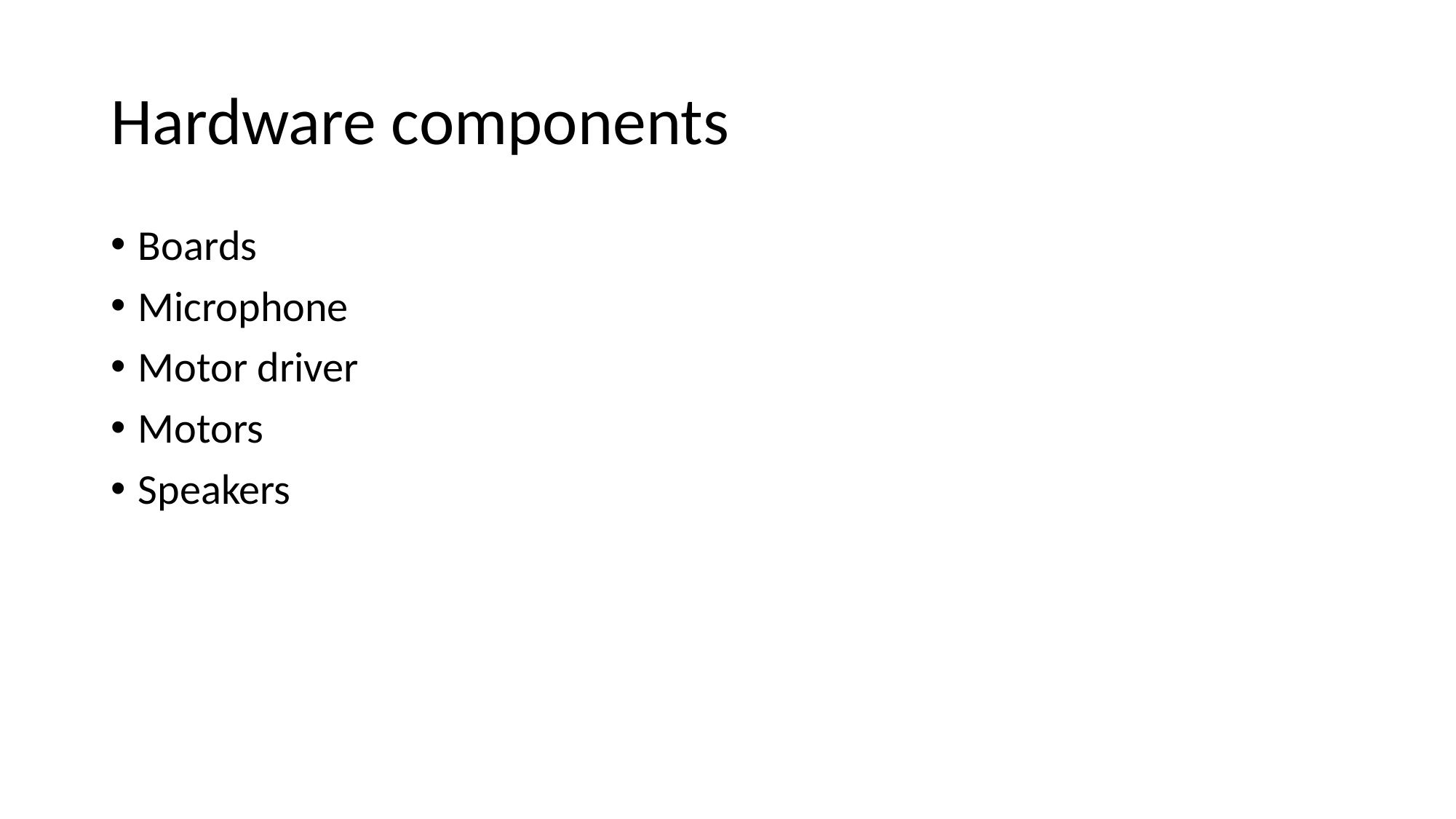

# Hardware components
Boards
Microphone
Motor driver
Motors
Speakers